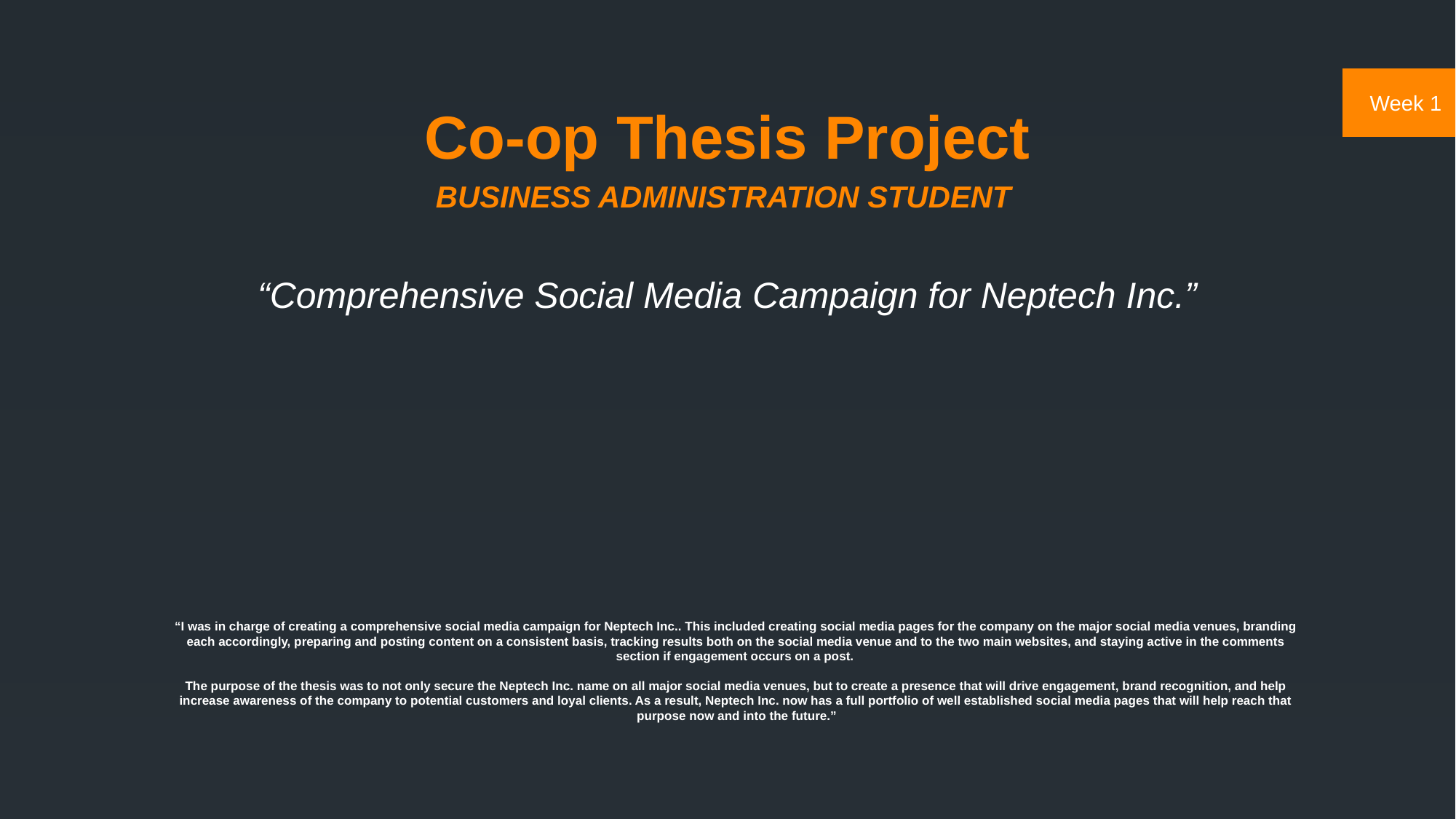

Co-op Thesis Project
Business Administration Student

“Comprehensive Social Media Campaign for Neptech Inc.”

# “I was in charge of creating a comprehensive social media campaign for Neptech Inc.. This included creating social media pages for the company on the major social media venues, branding each accordingly, preparing and posting content on a consistent basis, tracking results both on the social media venue and to the two main websites, and staying active in the comments section if engagement occurs on a post. The purpose of the thesis was to not only secure the Neptech Inc. name on all major social media venues, but to create a presence that will drive engagement, brand recognition, and help increase awareness of the company to potential customers and loyal clients. As a result, Neptech Inc. now has a full portfolio of well established social media pages that will help reach that purpose now and into the future.”